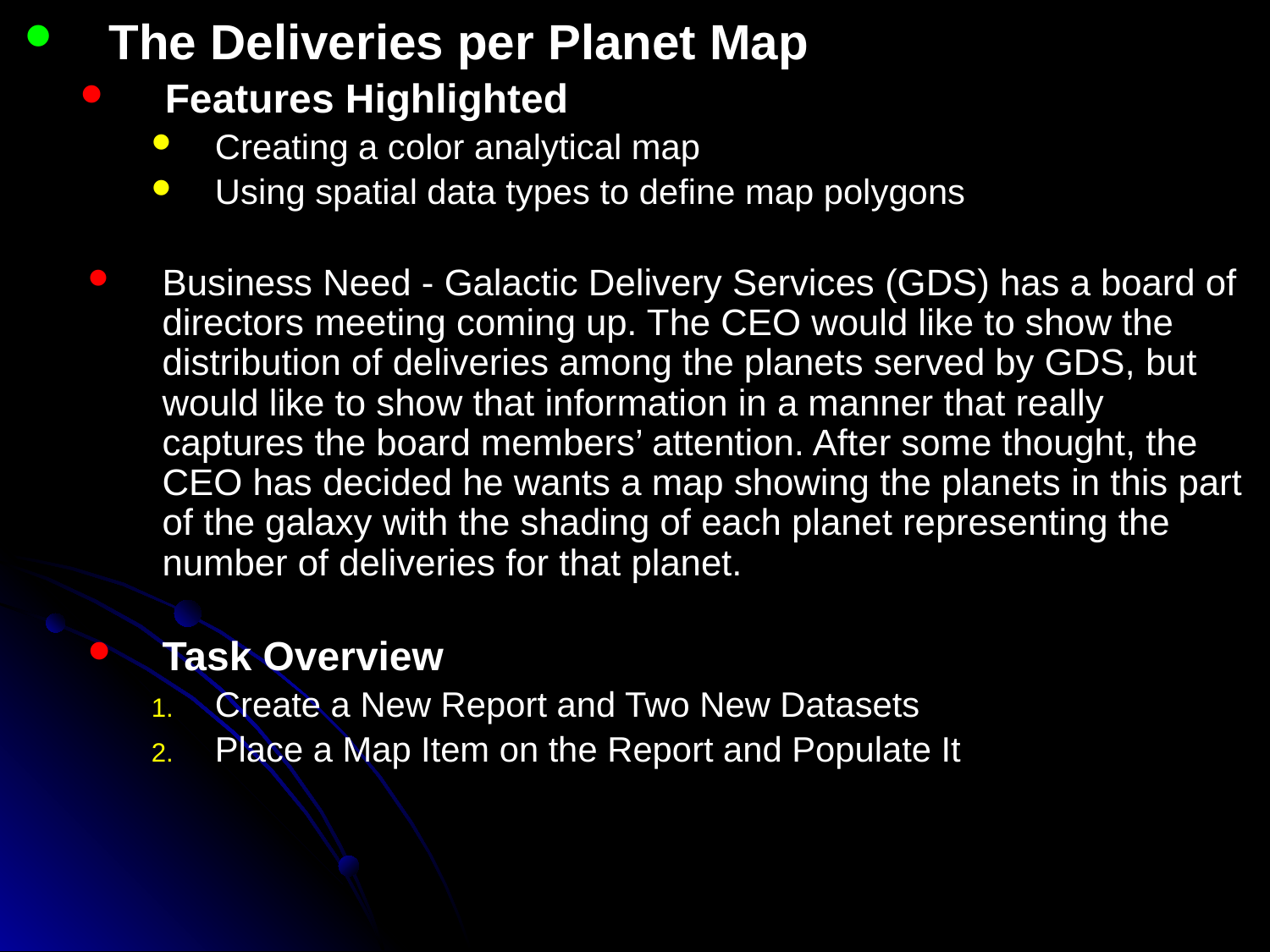

The Deliveries per Planet Map
Features Highlighted
Creating a color analytical map
Using spatial data types to define map polygons

Business Need - Galactic Delivery Services (GDS) has a board of directors meeting coming up. The CEO would like to show the distribution of deliveries among the planets served by GDS, but would like to show that information in a manner that really captures the board members’ attention. After some thought, the CEO has decided he wants a map showing the planets in this part of the galaxy with the shading of each planet representing the number of deliveries for that planet.

Task Overview
Create a New Report and Two New Datasets
Place a Map Item on the Report and Populate It